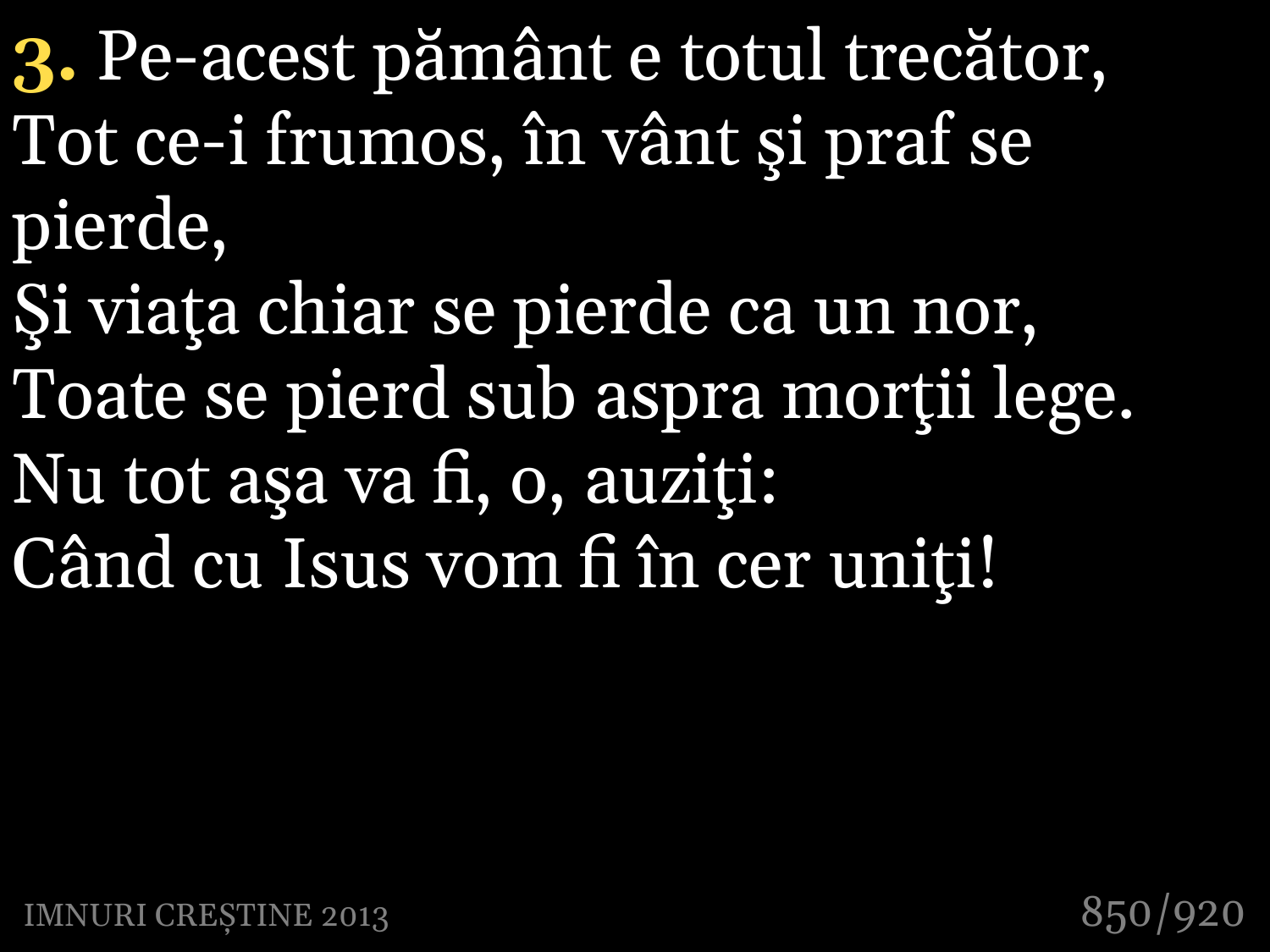

3. Pe-acest pământ e totul trecător,
Tot ce-i frumos, în vânt şi praf se pierde,
Şi viaţa chiar se pierde ca un nor,
Toate se pierd sub aspra morţii lege.
Nu tot aşa va fi, o, auziţi:
Când cu Isus vom fi în cer uniţi!
850/920
IMNURI CREȘTINE 2013